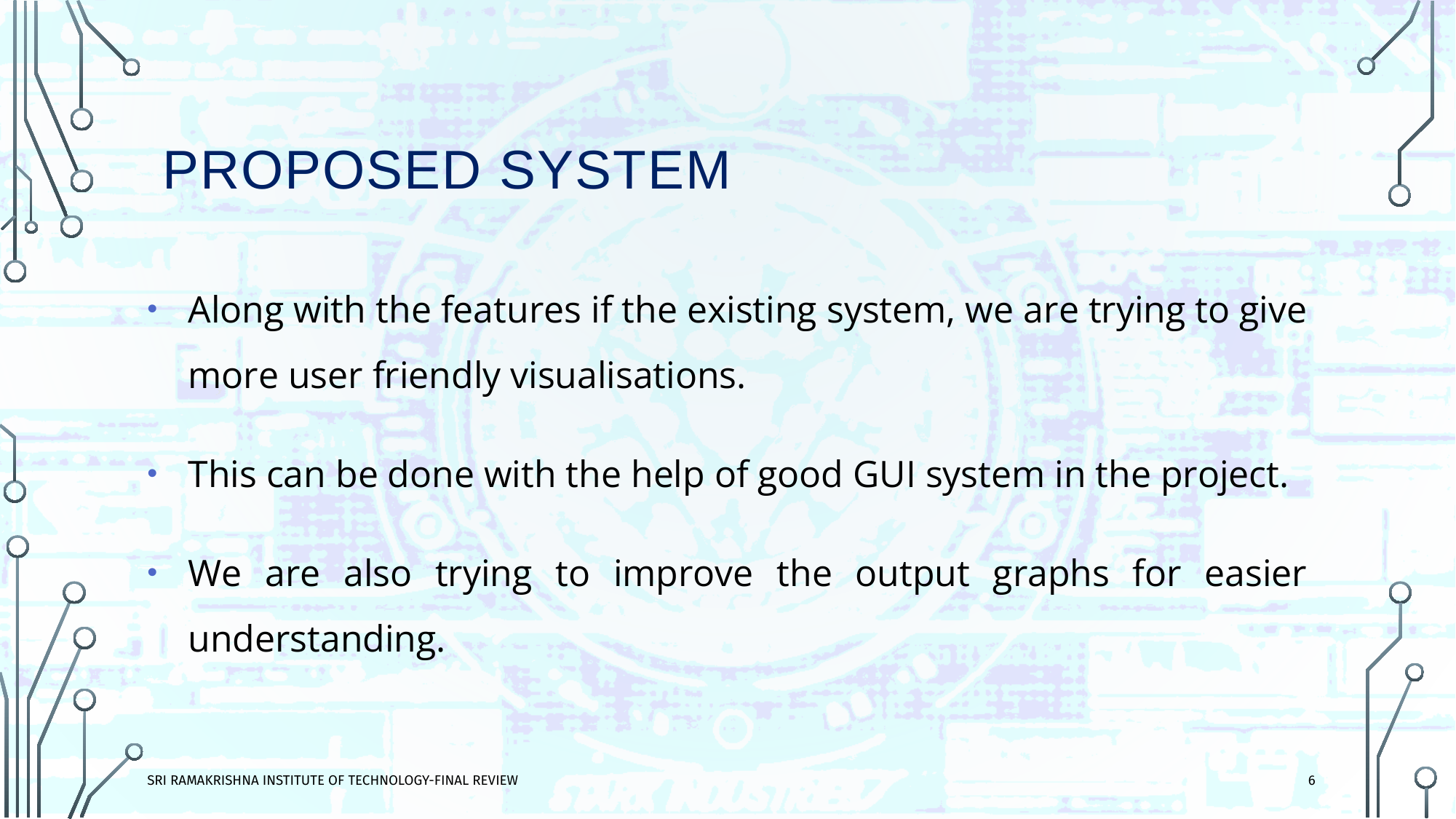

# PROPOSED SYSTEM
Along with the features if the existing system, we are trying to give more user friendly visualisations.
This can be done with the help of good GUI system in the project.
We are also trying to improve the output graphs for easier understanding.
6
Sri Ramakrishna Institute Of Technology-Final Review